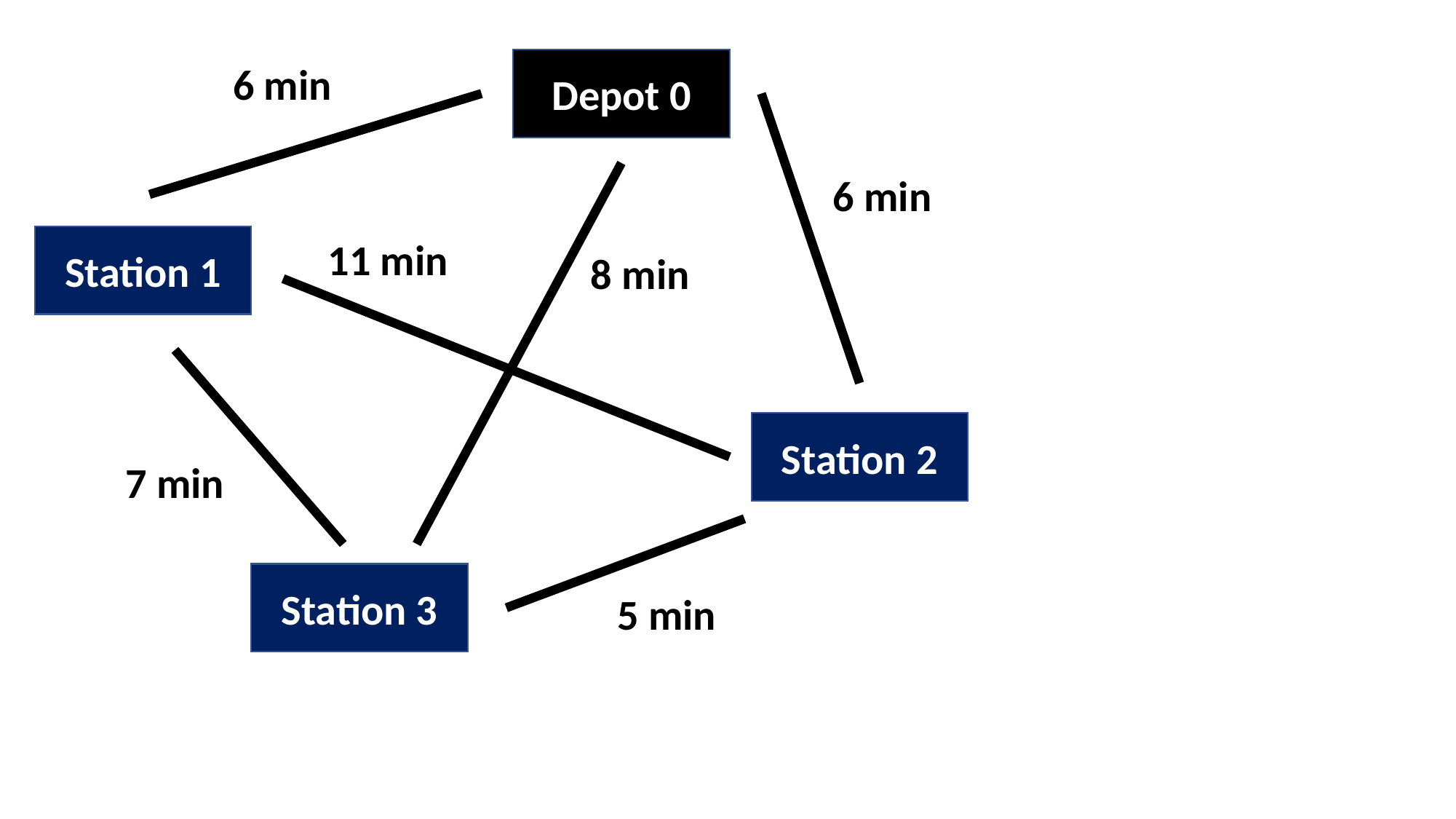

Depot 0
6 min
6 min
Station 1
11 min
8 min
Station 2
7 min
Station 3
5 min